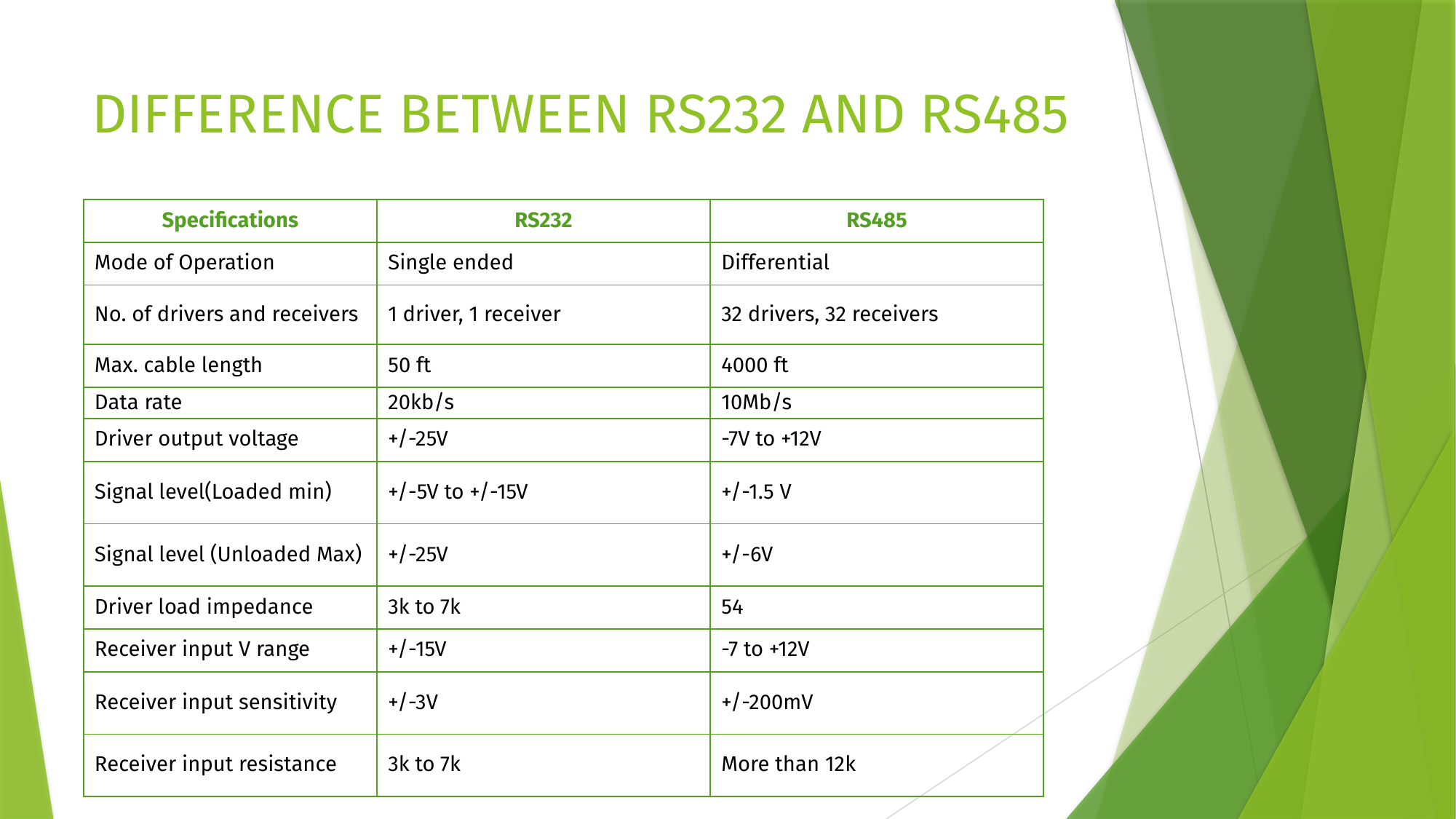

# DIFFERENCE BETWEEN RS232 AND RS485
| Specifications | RS232 | RS485 |
| --- | --- | --- |
| Mode of Operation | Single ended | Differential |
| No. of drivers and receivers | 1 driver, 1 receiver | 32 drivers, 32 receivers |
| Max. cable length | 50 ft | 4000 ft |
| Data rate | 20kb/s | 10Mb/s |
| Driver output voltage | +/-25V | -7V to +12V |
| Signal level(Loaded min) | +/-5V to +/-15V | +/-1.5 V |
| Signal level (Unloaded Max) | +/-25V | +/-6V |
| Driver load impedance | 3k to 7k | 54 |
| Receiver input V range | +/-15V | -7 to +12V |
| Receiver input sensitivity | +/-3V | +/-200mV |
| Receiver input resistance | 3k to 7k | More than 12k |